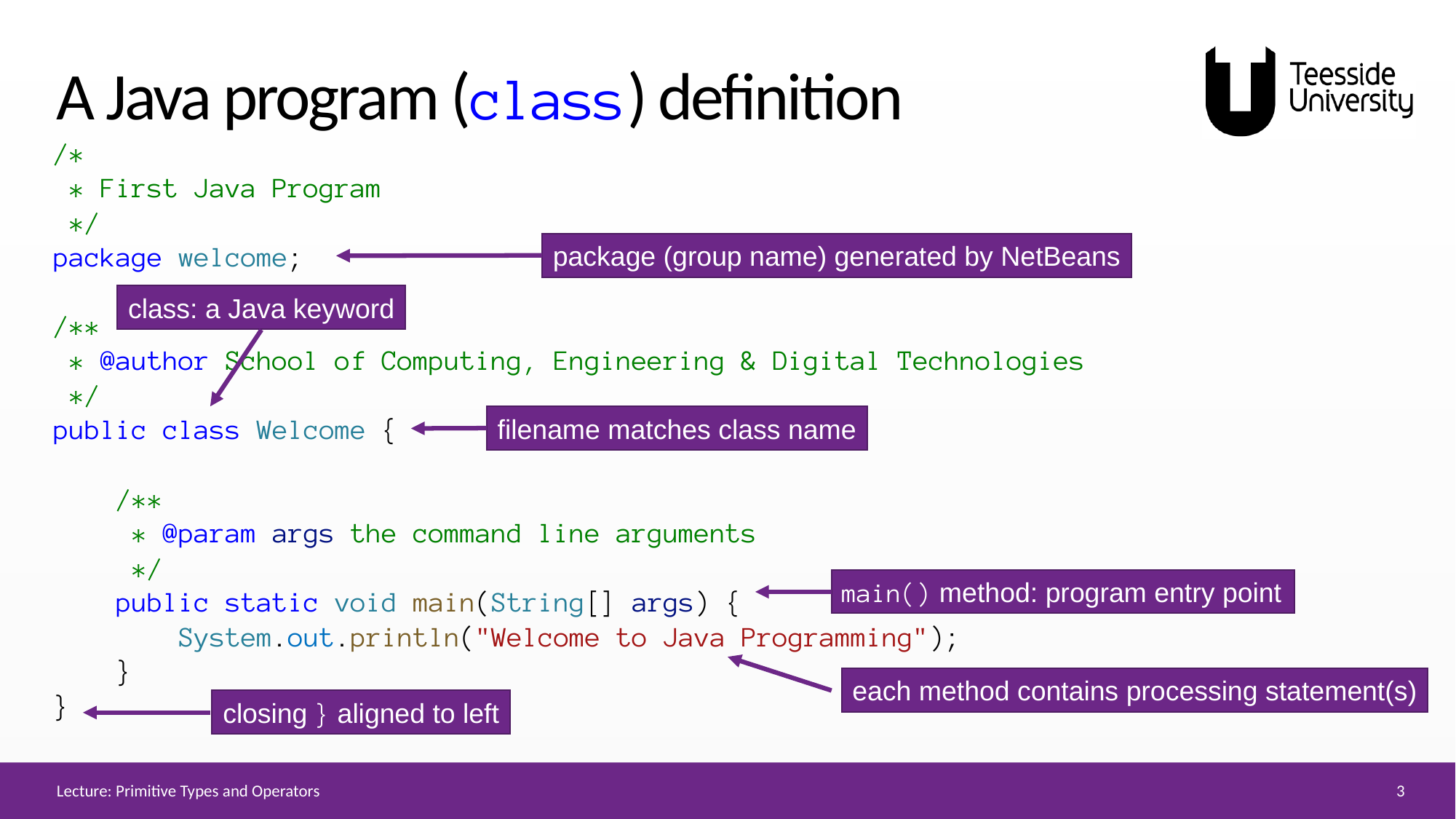

# A Java program (class) definition
/*
 * First Java Program
 */
package welcome;
/**
 * @author School of Computing, Engineering & Digital Technologies
 */
public class Welcome {
    /**
     * @param args the command line arguments
     */
    public static void main(String[] args) {
        System.out.println("Welcome to Java Programming");
    }
}
package (group name) generated by NetBeans
class: a Java keyword
filename matches class name
main() method: program entry point
each method contains processing statement(s)
closing } aligned to left
3
Lecture: Primitive Types and Operators